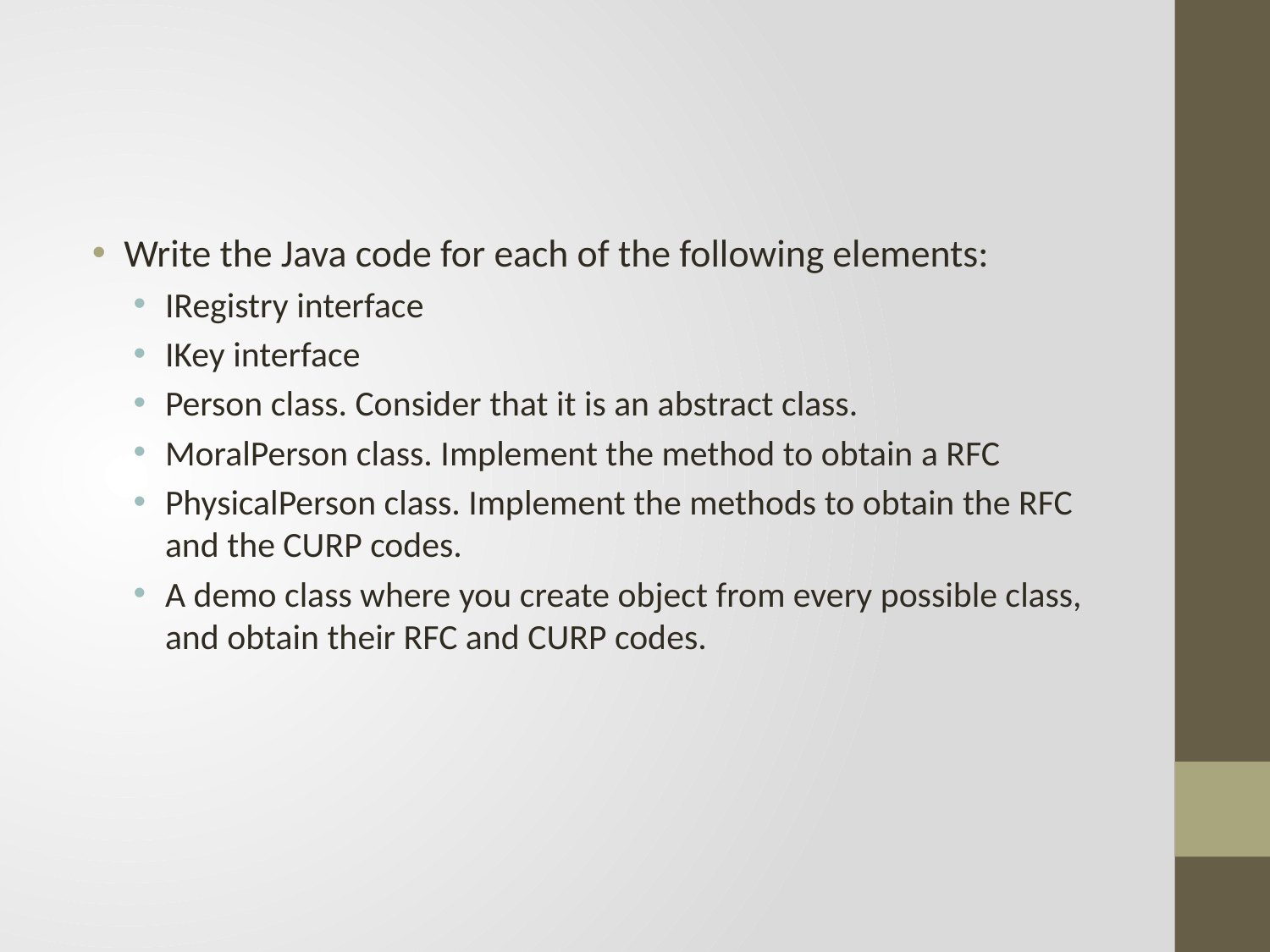

#
Write the Java code for each of the following elements:
IRegistry interface
IKey interface
Person class. Consider that it is an abstract class.
MoralPerson class. Implement the method to obtain a RFC
PhysicalPerson class. Implement the methods to obtain the RFC and the CURP codes.
A demo class where you create object from every possible class, and obtain their RFC and CURP codes.